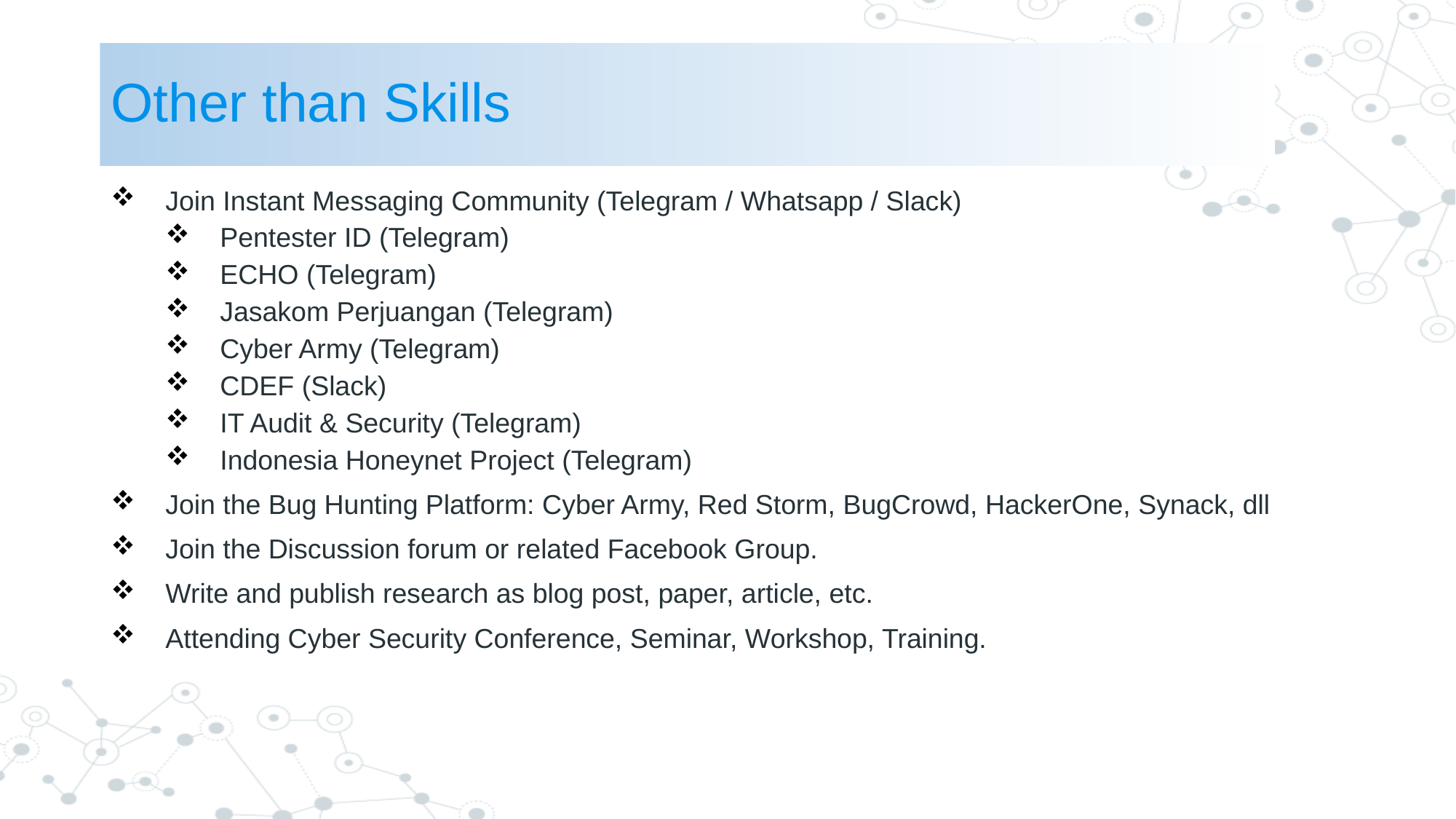

# Other than Skills
Join Instant Messaging Community (Telegram / Whatsapp / Slack)
Pentester ID (Telegram)
ECHO (Telegram)
Jasakom Perjuangan (Telegram)
Cyber Army (Telegram)
CDEF (Slack)
IT Audit & Security (Telegram)
Indonesia Honeynet Project (Telegram)
Join the Bug Hunting Platform: Cyber Army, Red Storm, BugCrowd, HackerOne, Synack, dll
Join the Discussion forum or related Facebook Group.
Write and publish research as blog post, paper, article, etc.
Attending Cyber Security Conference, Seminar, Workshop, Training.
14